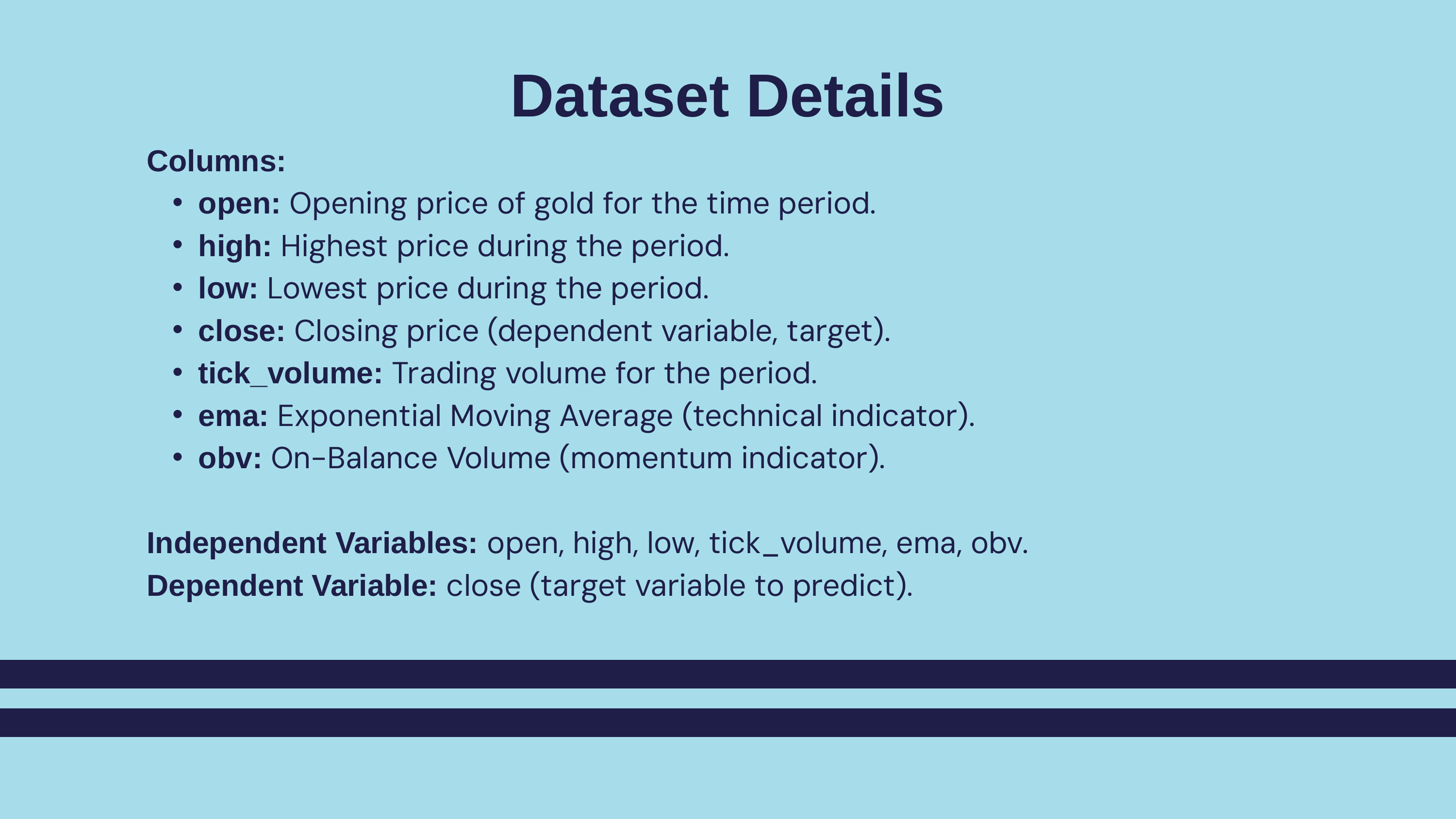

Dataset Details
Columns:
open: Opening price of gold for the time period.
high: Highest price during the period.
low: Lowest price during the period.
close: Closing price (dependent variable, target).
tick_volume: Trading volume for the period.
ema: Exponential Moving Average (technical indicator).
obv: On-Balance Volume (momentum indicator).

Independent Variables: open, high, low, tick_volume, ema, obv.
Dependent Variable: close (target variable to predict).